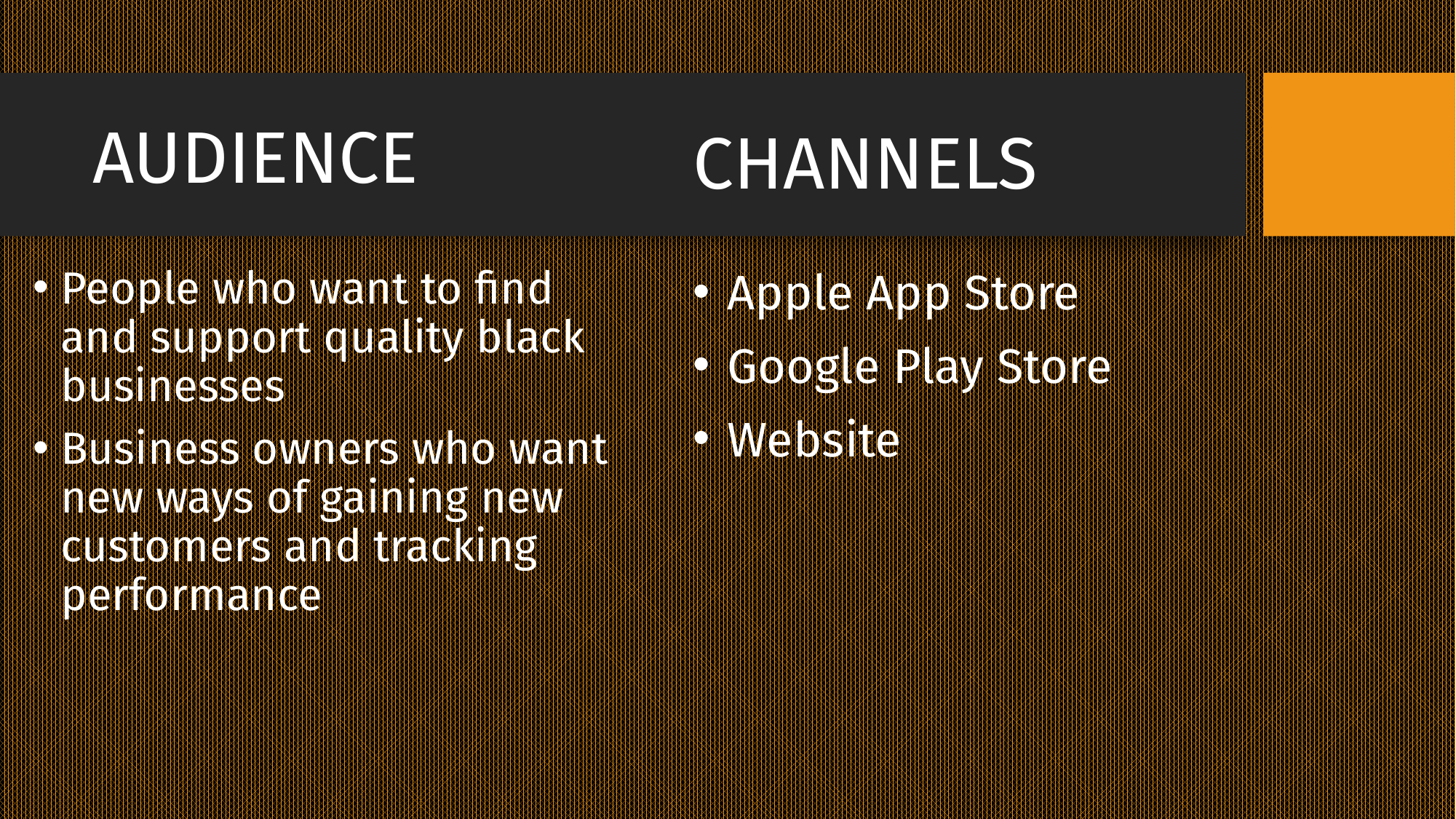

channels
# AUDIENCE
Apple App Store
Google Play Store
Website

People who want to find and support quality black businesses
Business owners who want new ways of gaining new customers and tracking performance